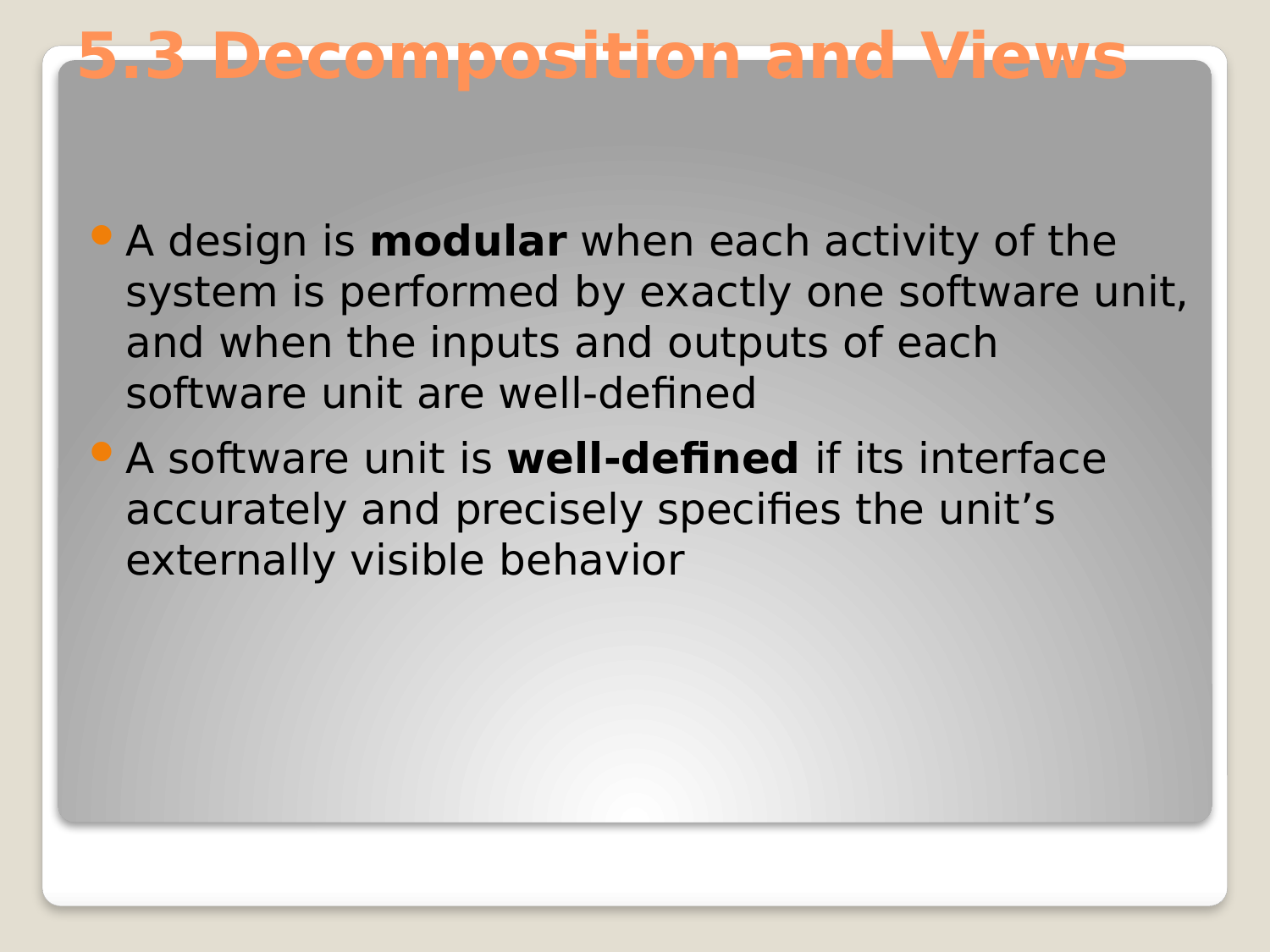

# 5.3 Decomposition and Views
A design is modular when each activity of the system is performed by exactly one software unit, and when the inputs and outputs of each software unit are well-defined
A software unit is well-defined if its interface accurately and precisely specifies the unit’s externally visible behavior